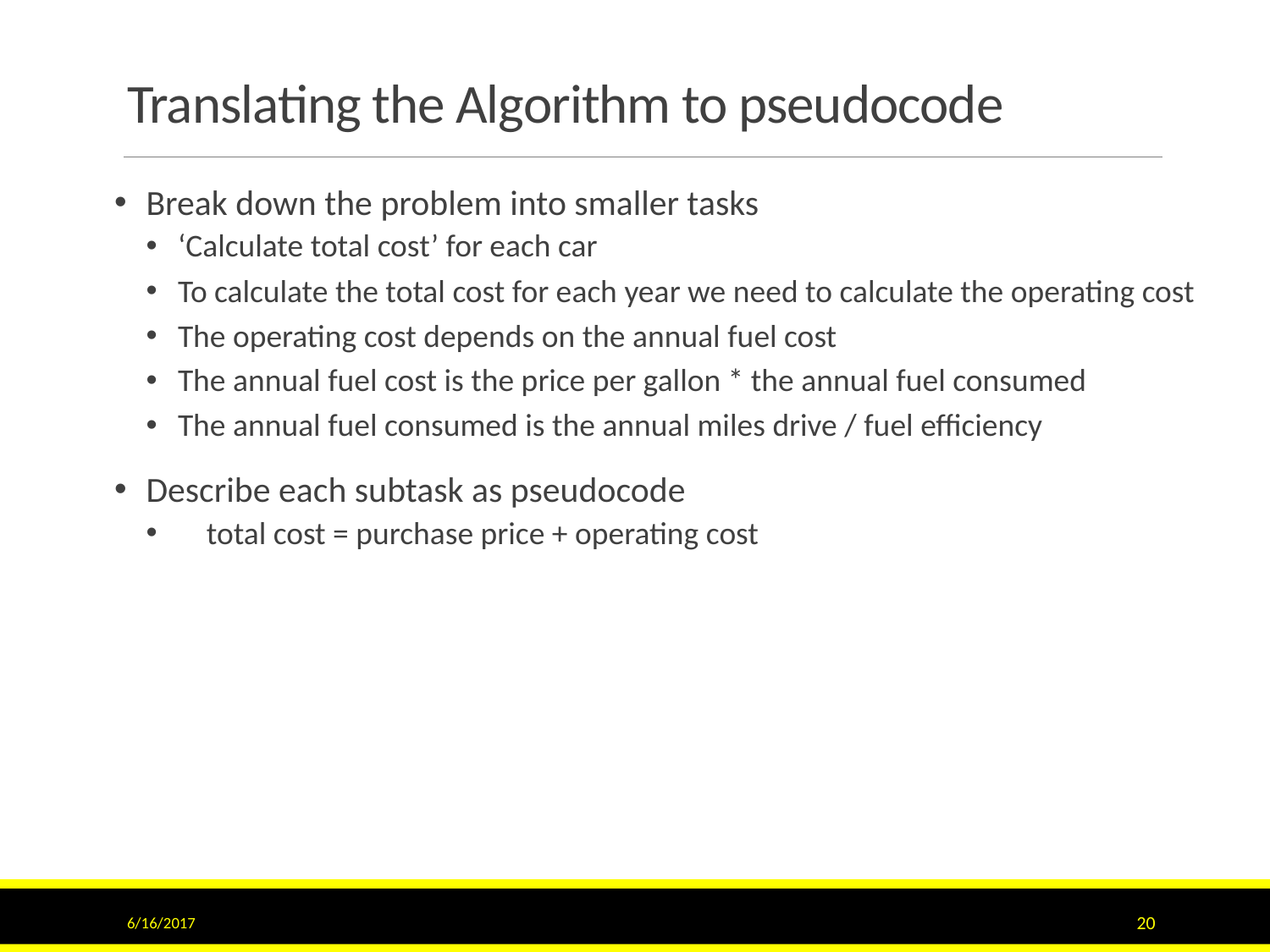

# Translating the Algorithm to pseudocode
Break down the problem into smaller tasks
‘Calculate total cost’ for each car
To calculate the total cost for each year we need to calculate the operating cost
The operating cost depends on the annual fuel cost
The annual fuel cost is the price per gallon * the annual fuel consumed
The annual fuel consumed is the annual miles drive / fuel efficiency
Describe each subtask as pseudocode
    total cost = purchase price + operating cost

6/16/2017
20